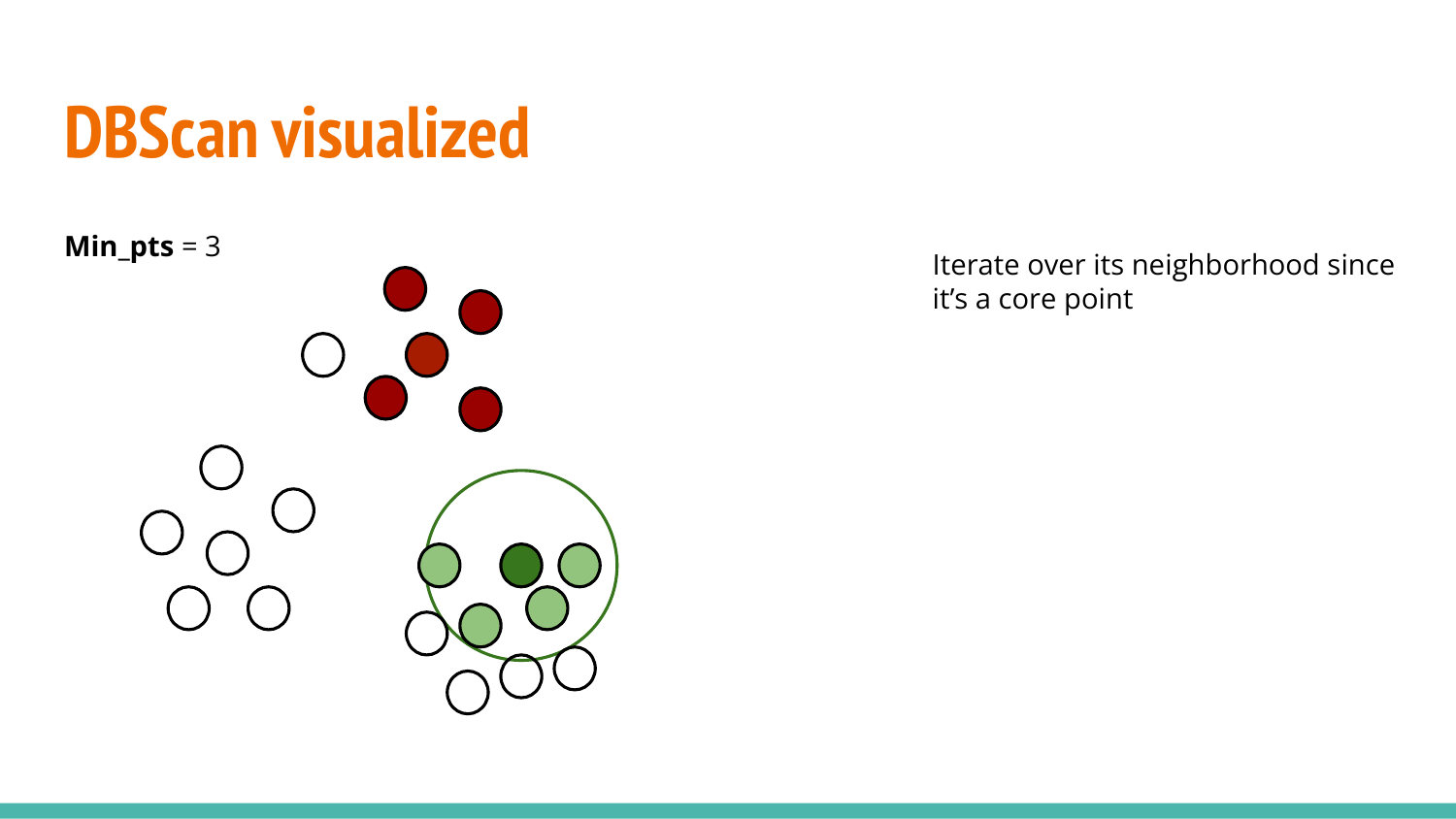

# DBScan visualized
Min_pts = 3
Iterate over its neighborhood since it’s a core point